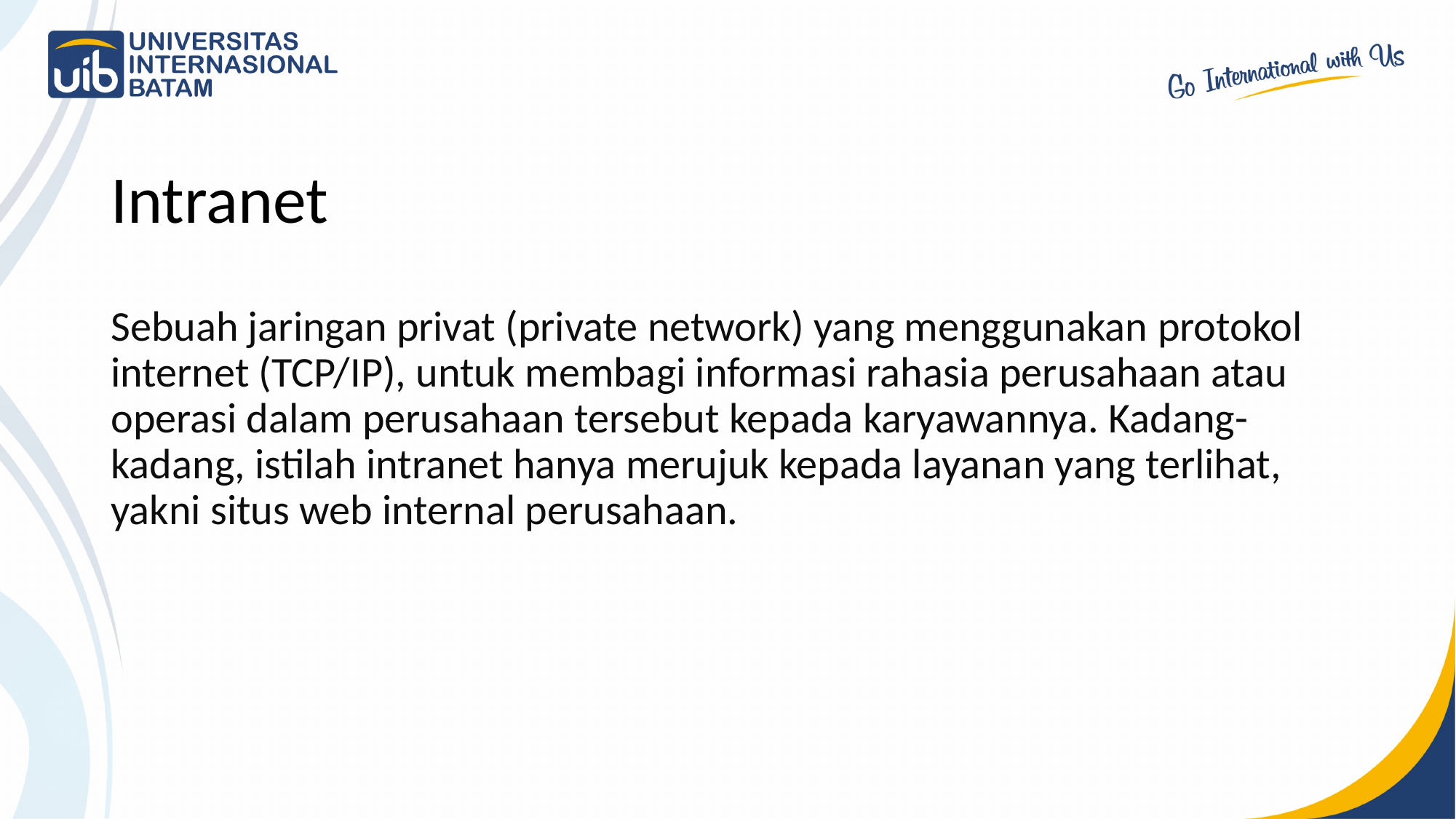

# Intranet
Sebuah jaringan privat (private network) yang menggunakan protokol internet (TCP/IP), untuk membagi informasi rahasia perusahaan atau operasi dalam perusahaan tersebut kepada karyawannya. Kadang-kadang, istilah intranet hanya merujuk kepada layanan yang terlihat, yakni situs web internal perusahaan.